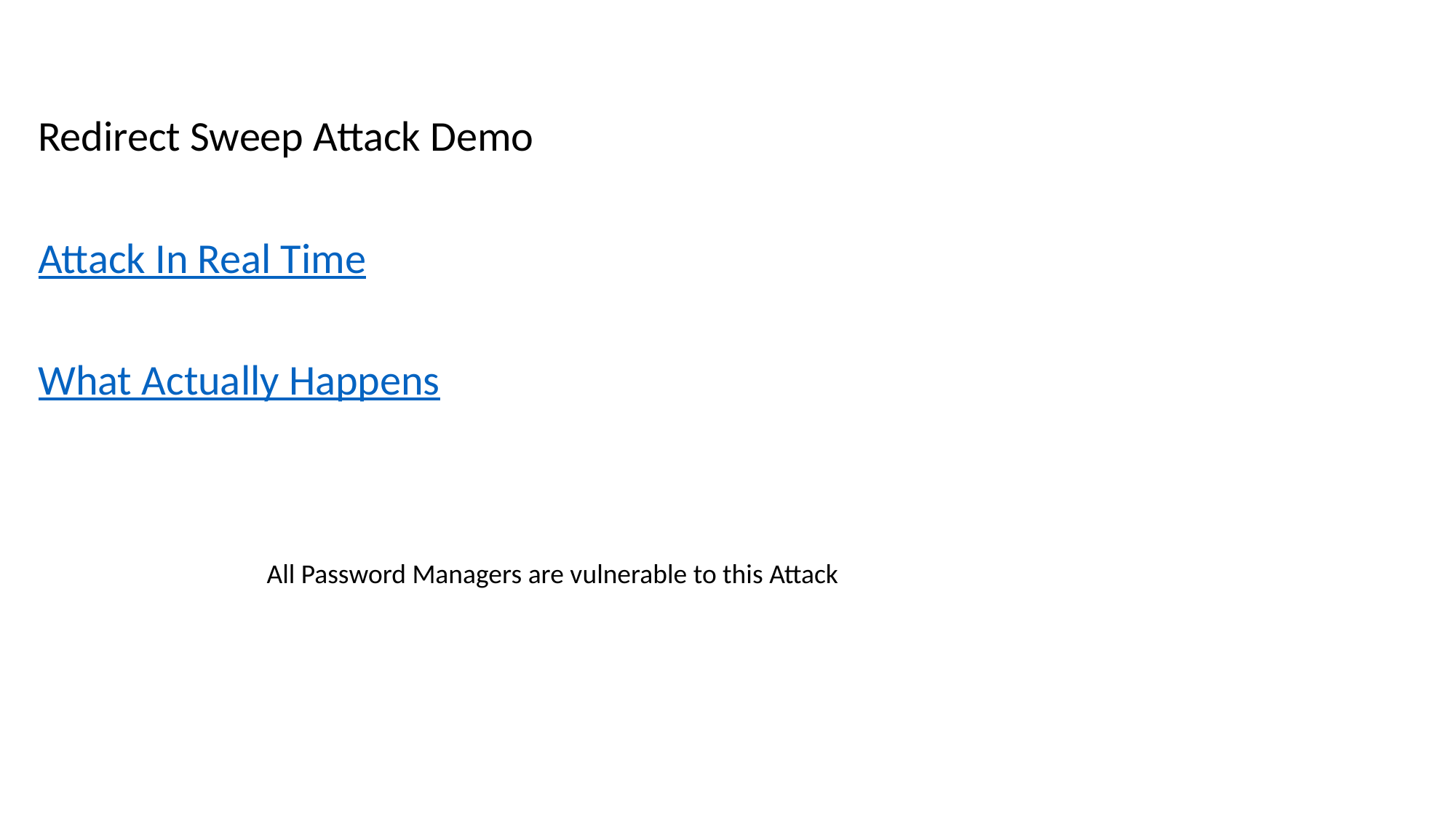

Redirect Sweep Attack Demo

Attack In Real Time

What Actually Happens
All Password Managers are vulnerable to this Attack